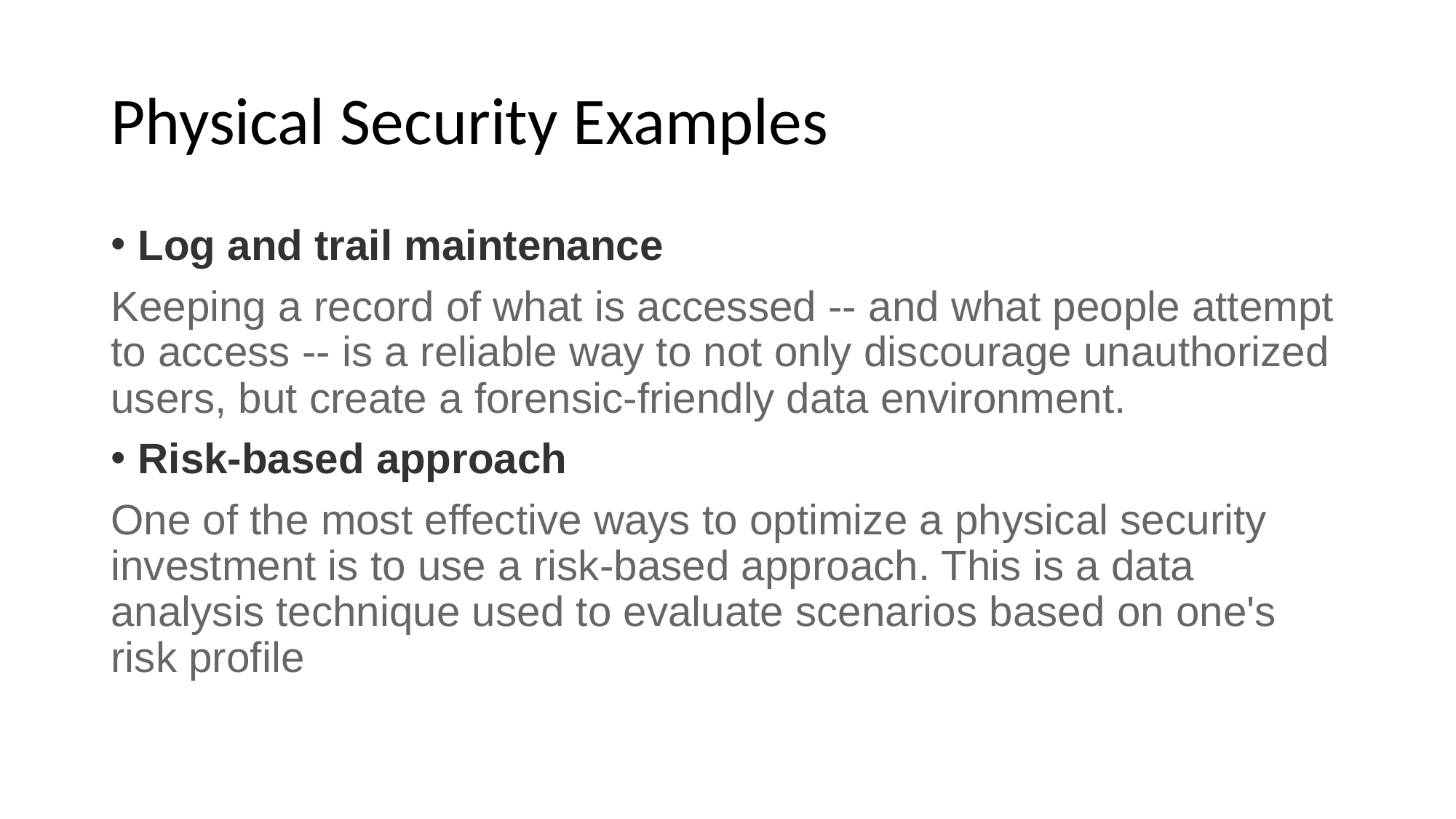

# Physical Security Examples
Log and trail maintenance
Keeping a record of what is accessed -- and what people attempt to access -- is a reliable way to not only discourage unauthorized users, but create a forensic-friendly data environment.
Risk-based approach
One of the most effective ways to optimize a physical security investment is to use a risk-based approach. This is a data analysis technique used to evaluate scenarios based on one's risk profile